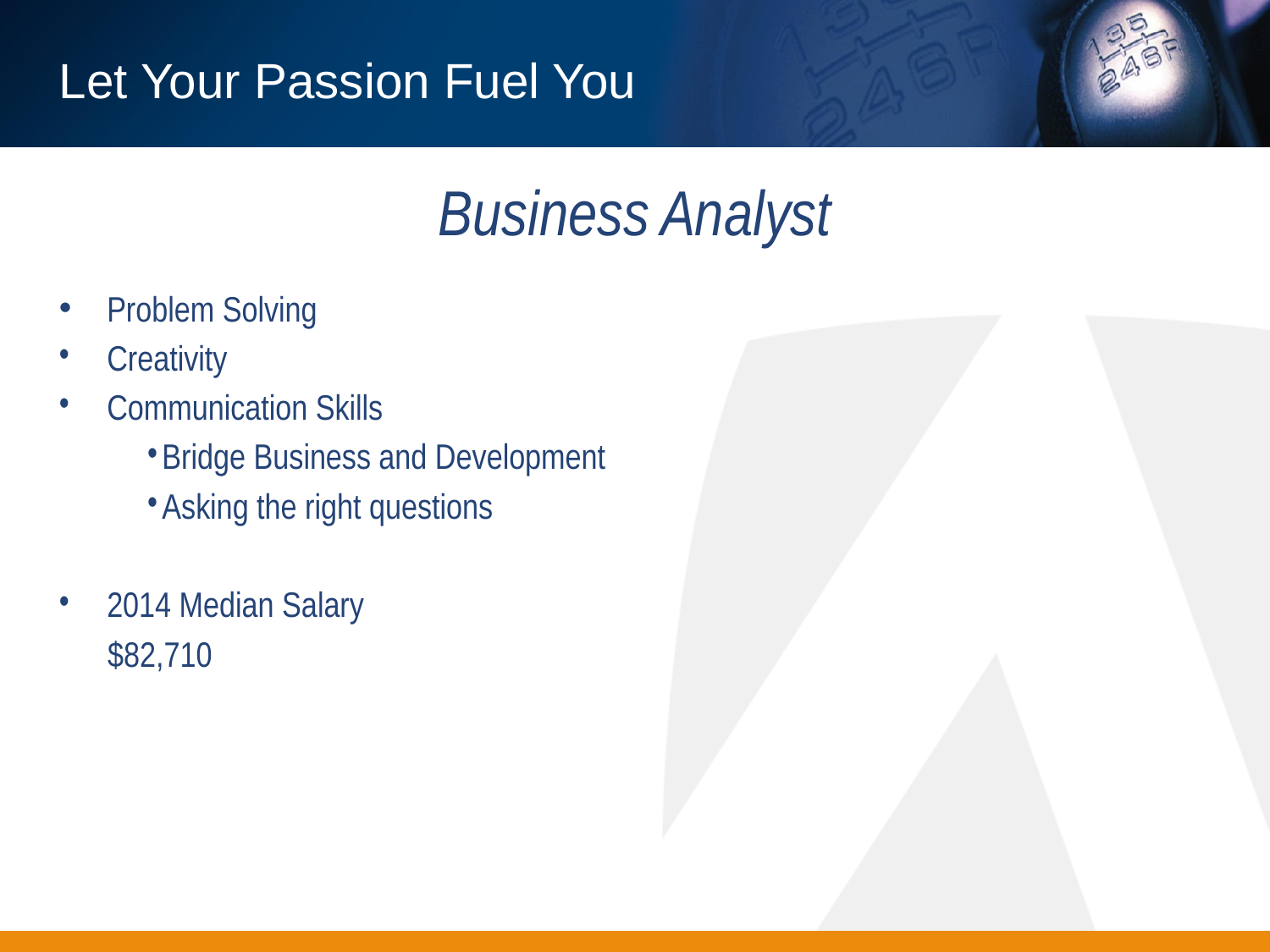

# Let Your Passion Fuel You

Business Analyst

Problem Solving
Creativity
Communication Skills
Bridge Business and Development
Asking the right questions

2014 Median Salary
      $82,710